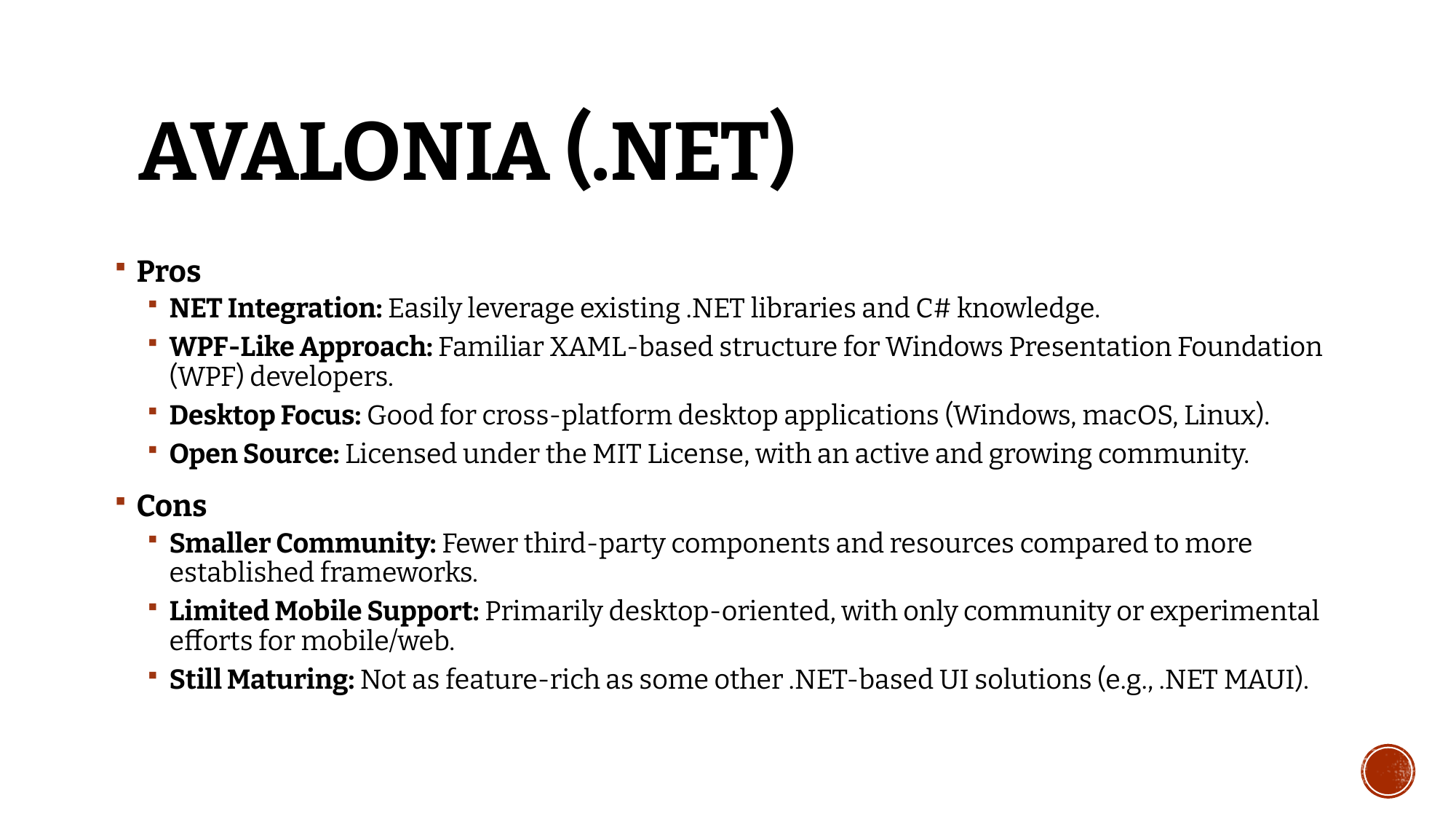

# Avalonia (.NET)
Pros
NET Integration: Easily leverage existing .NET libraries and C# knowledge.
WPF-Like Approach: Familiar XAML-based structure for Windows Presentation Foundation (WPF) developers.
Desktop Focus: Good for cross-platform desktop applications (Windows, macOS, Linux).
Open Source: Licensed under the MIT License, with an active and growing community.
Cons
Smaller Community: Fewer third-party components and resources compared to more established frameworks.
Limited Mobile Support: Primarily desktop-oriented, with only community or experimental efforts for mobile/web.
Still Maturing: Not as feature-rich as some other .NET-based UI solutions (e.g., .NET MAUI).